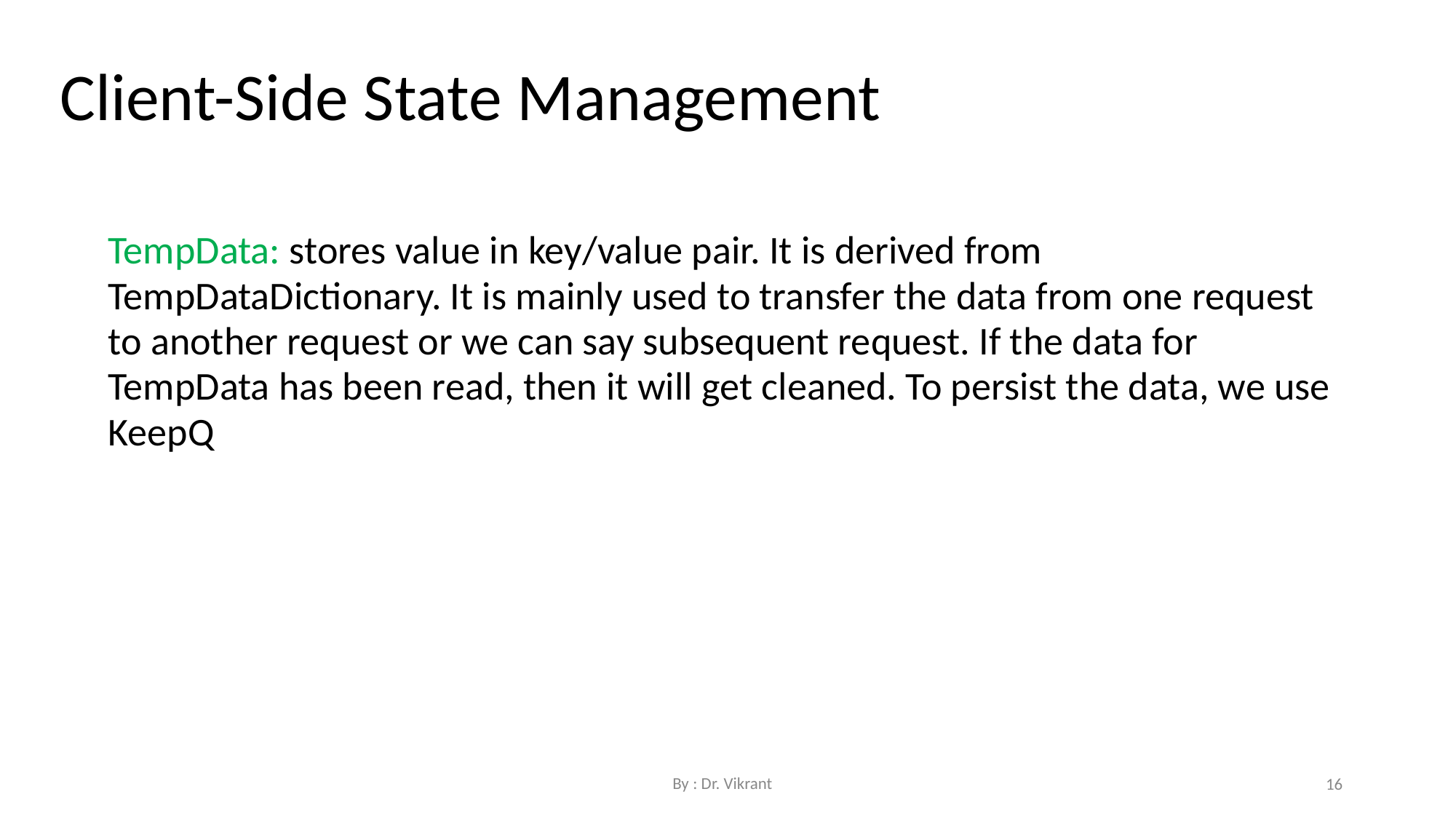

Client-Side State Management
TempData: stores value in key/value pair. It is derived from TempDataDictionary. It is mainly used to transfer the data from one request to another request or we can say subsequent request. If the data for TempData has been read, then it will get cleaned. To persist the data, we use KeepQ
By : Dr. Vikrant
16